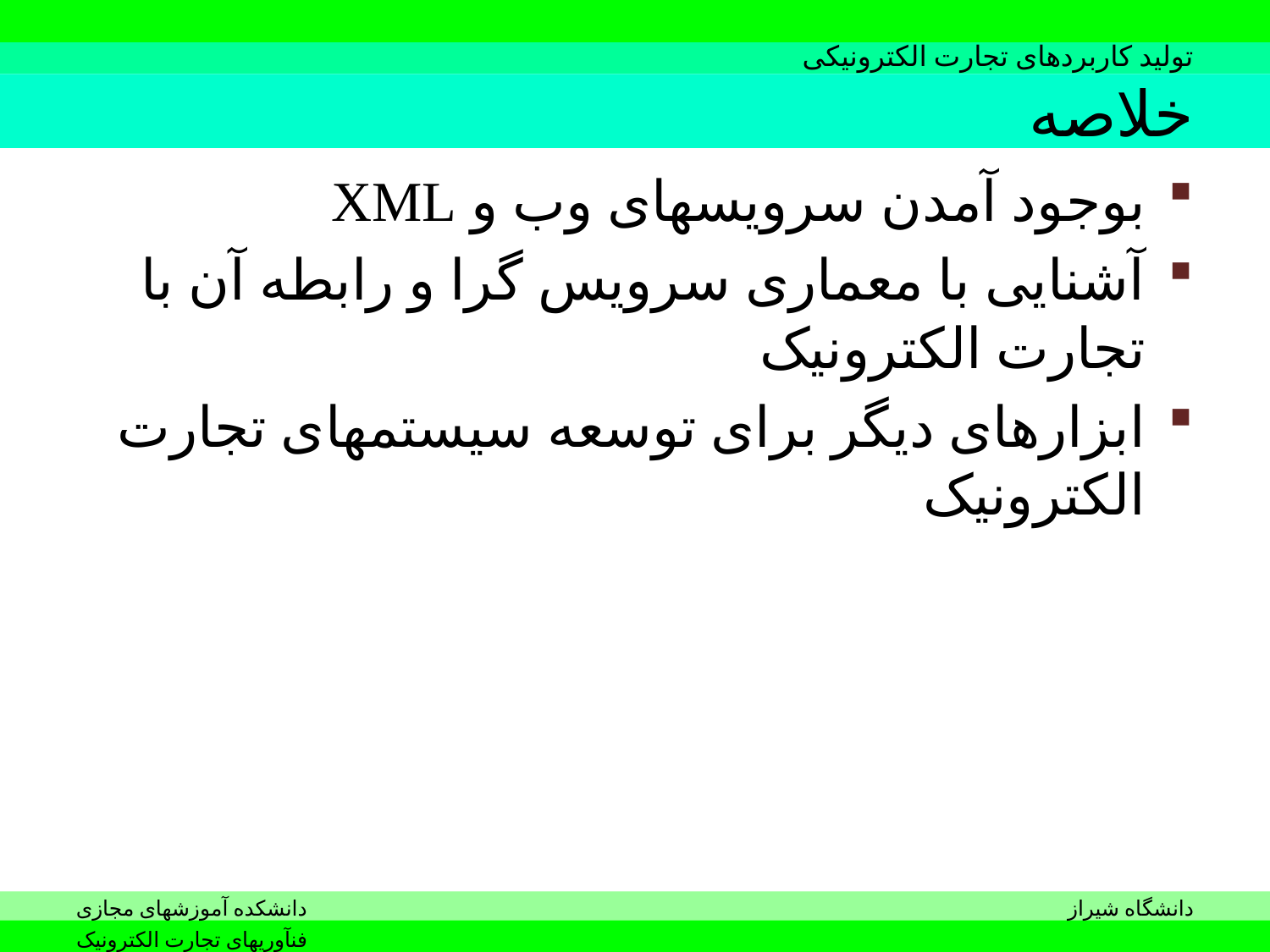

# خلاصه
بوجود آمدن سرویسهای وب و XML
آشنایی با معماری سرویس گرا و رابطه آن با تجارت الکترونیک
ابزارهای دیگر برای توسعه سیستمهای تجارت الکترونیک